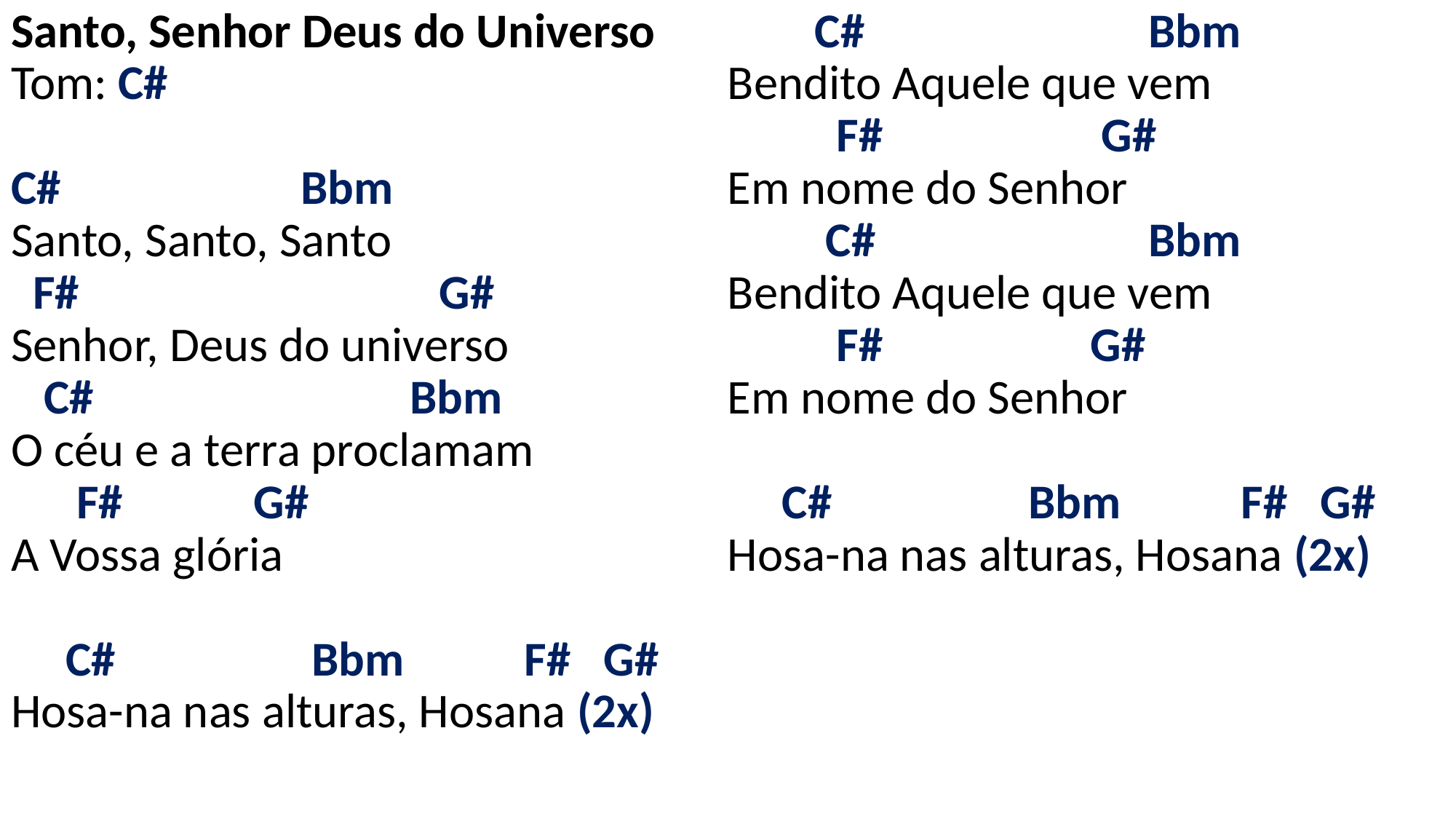

# Santo, Senhor Deus do Universo Tom: C#   C#                      Bbm Santo, Santo, Santo F#                                 G# Senhor, Deus do universo C#                             Bbm O céu e a terra proclamam F#            G# A Vossa glória   C#                  Bbm           F#   G# Hosa-na nas alturas, Hosana (2x)   C#                          Bbm Bendito Aquele que vem F#                    G# Em nome do Senhor C#                         Bbm Bendito Aquele que vem F#                   G# Em nome do Senhor   C#                  Bbm           F#   G# Hosa-na nas alturas, Hosana (2x)